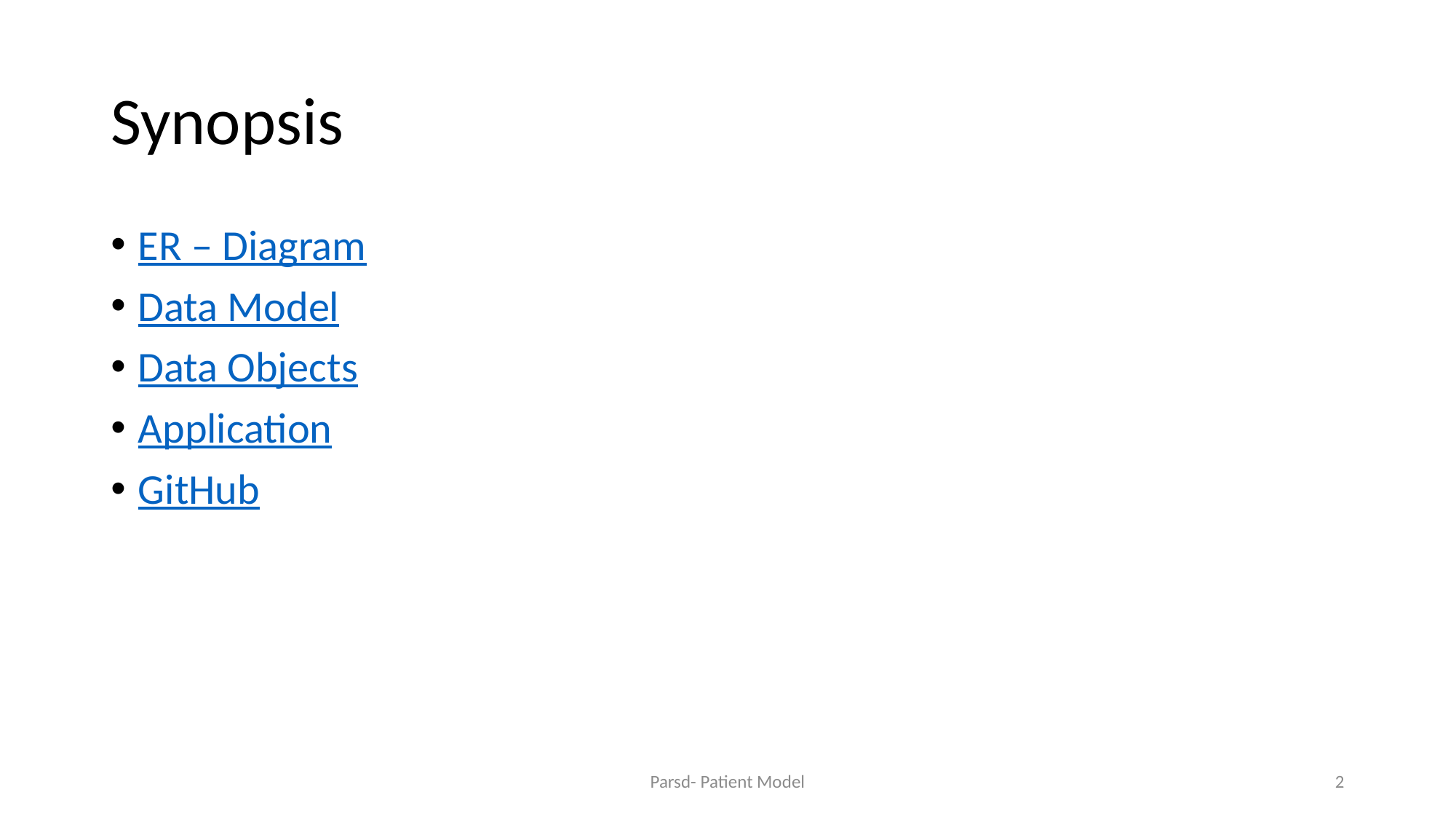

# Synopsis
ER – Diagram
Data Model
Data Objects
Application
GitHub
Parsd- Patient Model
2